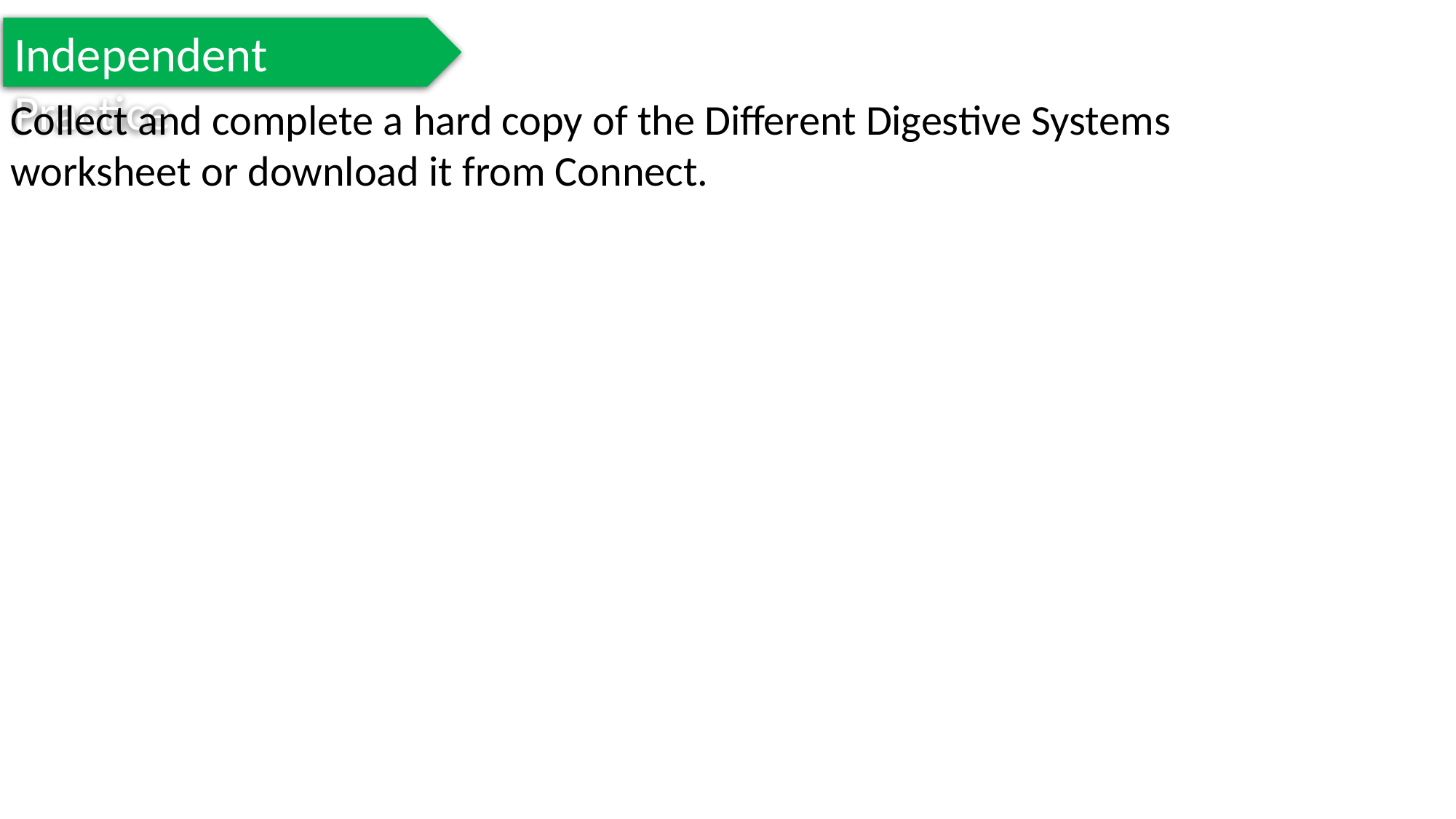

Independent Practice
Collect and complete a hard copy of the Different Digestive Systems worksheet or download it from Connect.